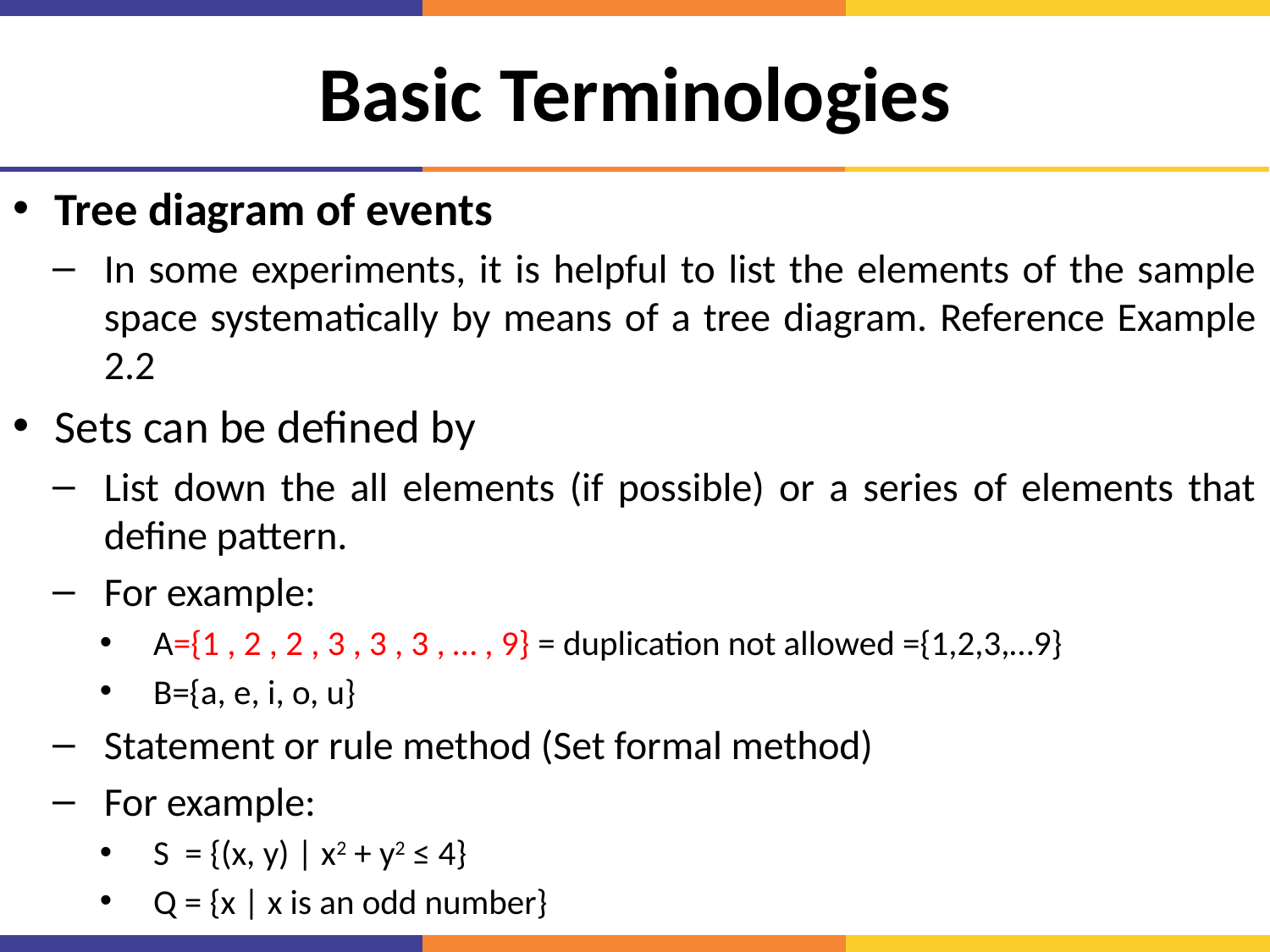

# Basic Terminologies
Tree diagram of events
In some experiments, it is helpful to list the elements of the sample space systematically by means of a tree diagram. Reference Example 2.2
Sets can be defined by
List down the all elements (if possible) or a series of elements that define pattern.
For example:
A={1 , 2 , 2 , 3 , 3 , 3 , … , 9} = duplication not allowed ={1,2,3,…9}
B={a, e, i, o, u}
Statement or rule method (Set formal method)
For example:
S  = {(x, y) | x2 + y2 ≤ 4}
Q = {x | x is an odd number}